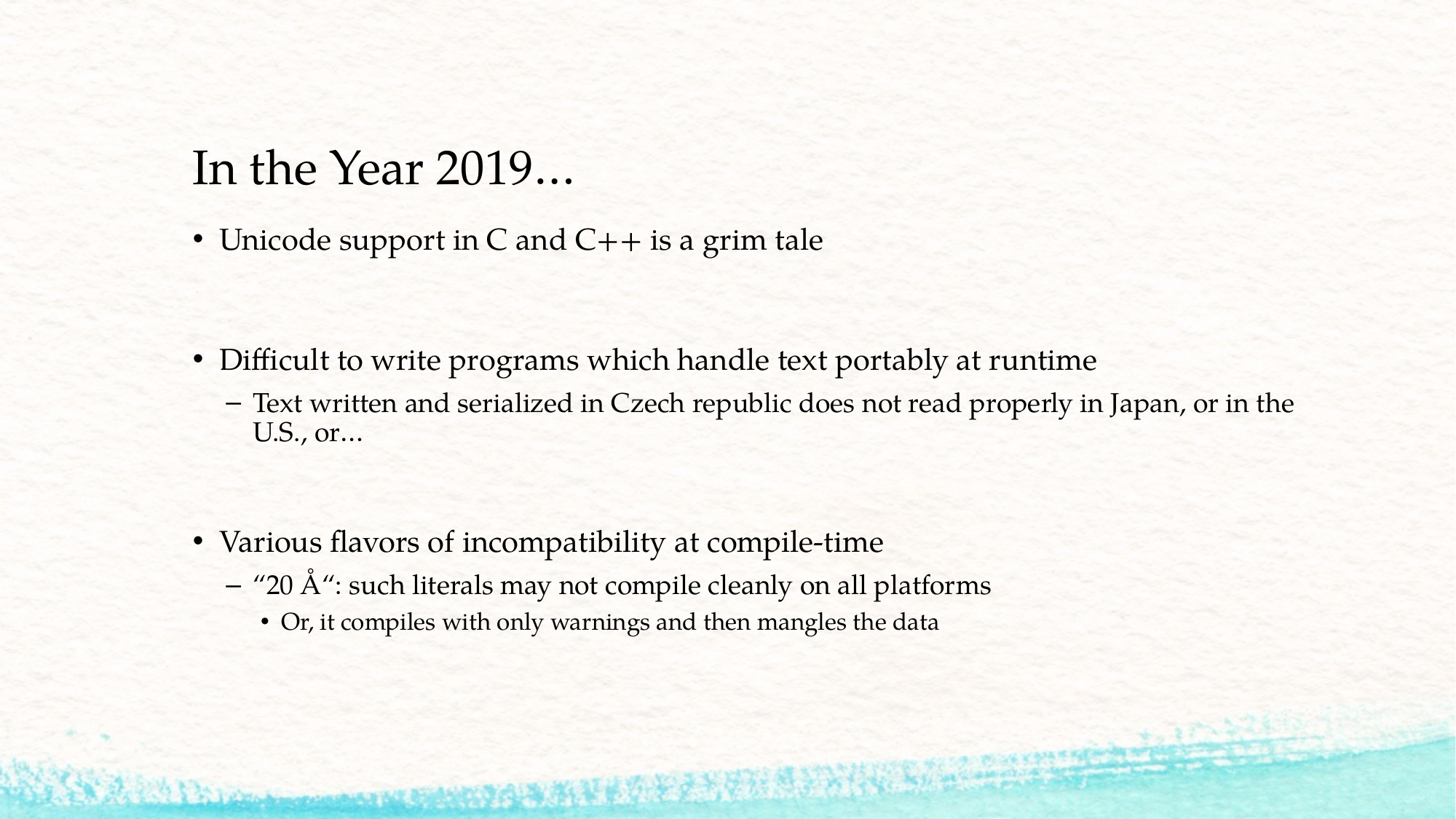

# In the Year 2019…
Unicode support in C and C++ is a grim tale

Difficult to write programs which handle text portably at runtime
Text written and serialized in Czech republic does not read properly in Japan, or in the U.S., or…

Various flavors of incompatibility at compile-time
“20 Å“: such literals may not compile cleanly on all platforms
Or, it compiles with only warnings and then mangles the data